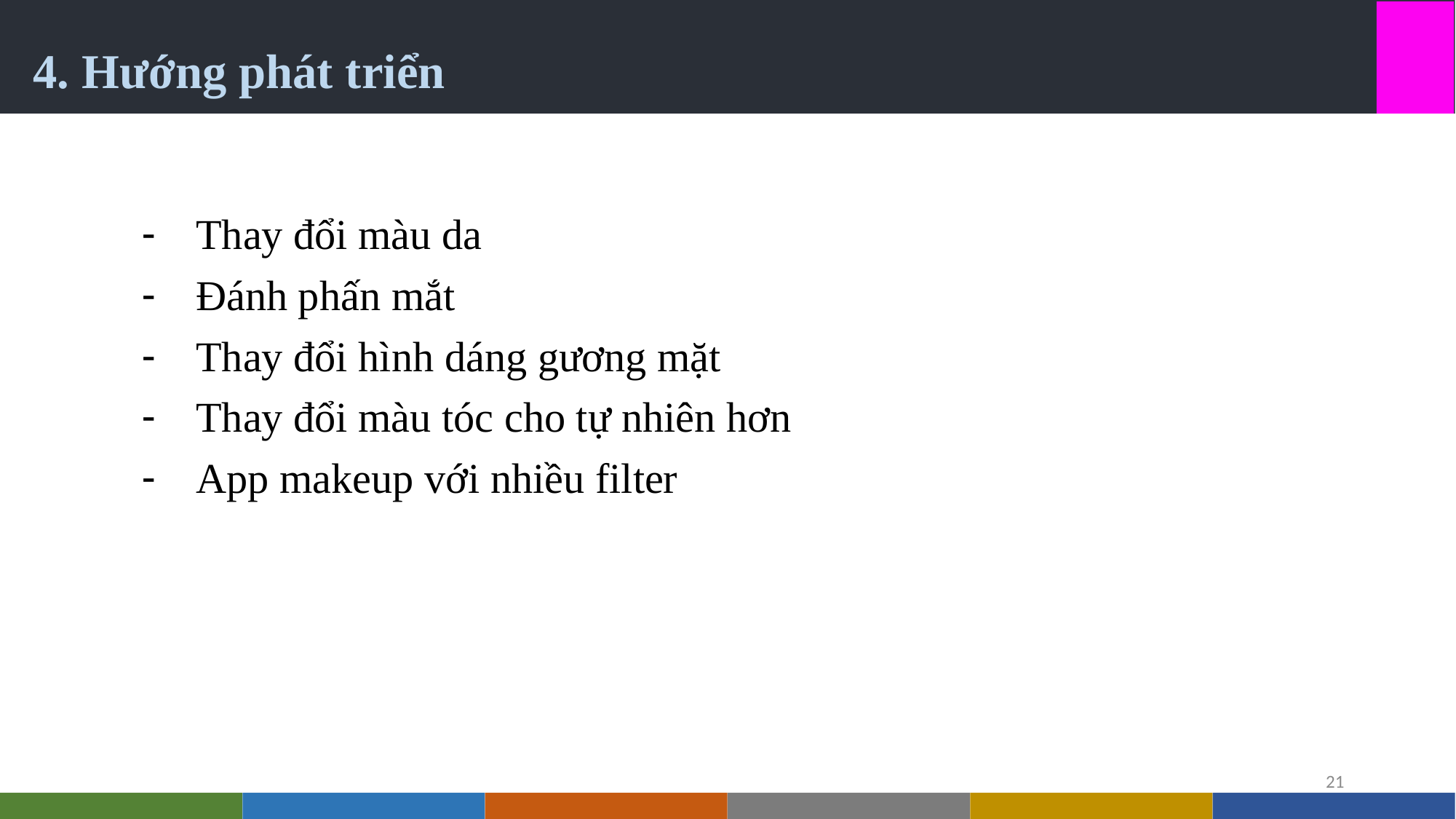

4. Hướng phát triển
Thay đổi màu da
Đánh phấn mắt
Thay đổi hình dáng gương mặt
Thay đổi màu tóc cho tự nhiên hơn
App makeup với nhiều filter
21